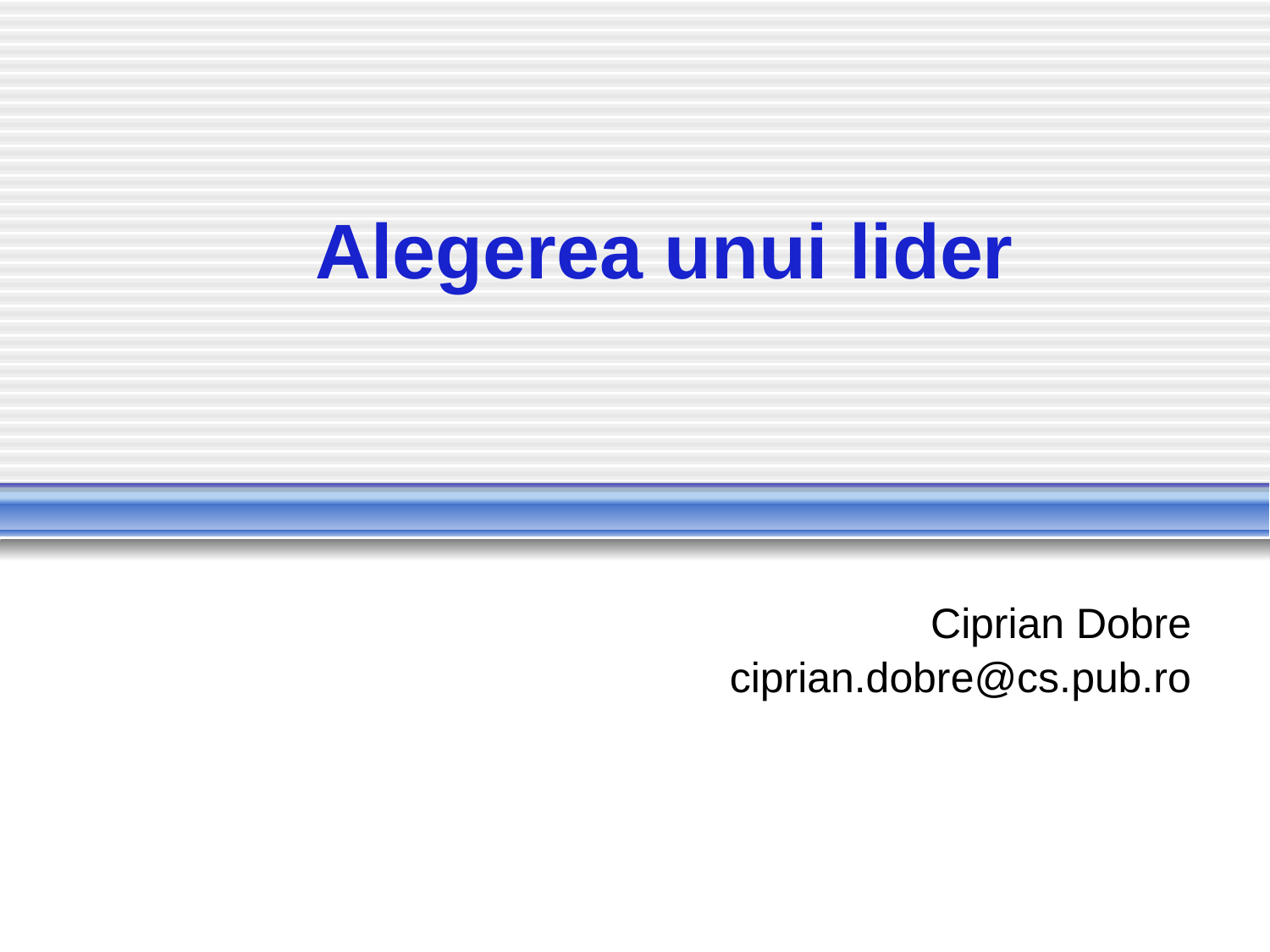

# Alegerea unui lider
Ciprian Dobre
ciprian.dobre@cs.pub.ro